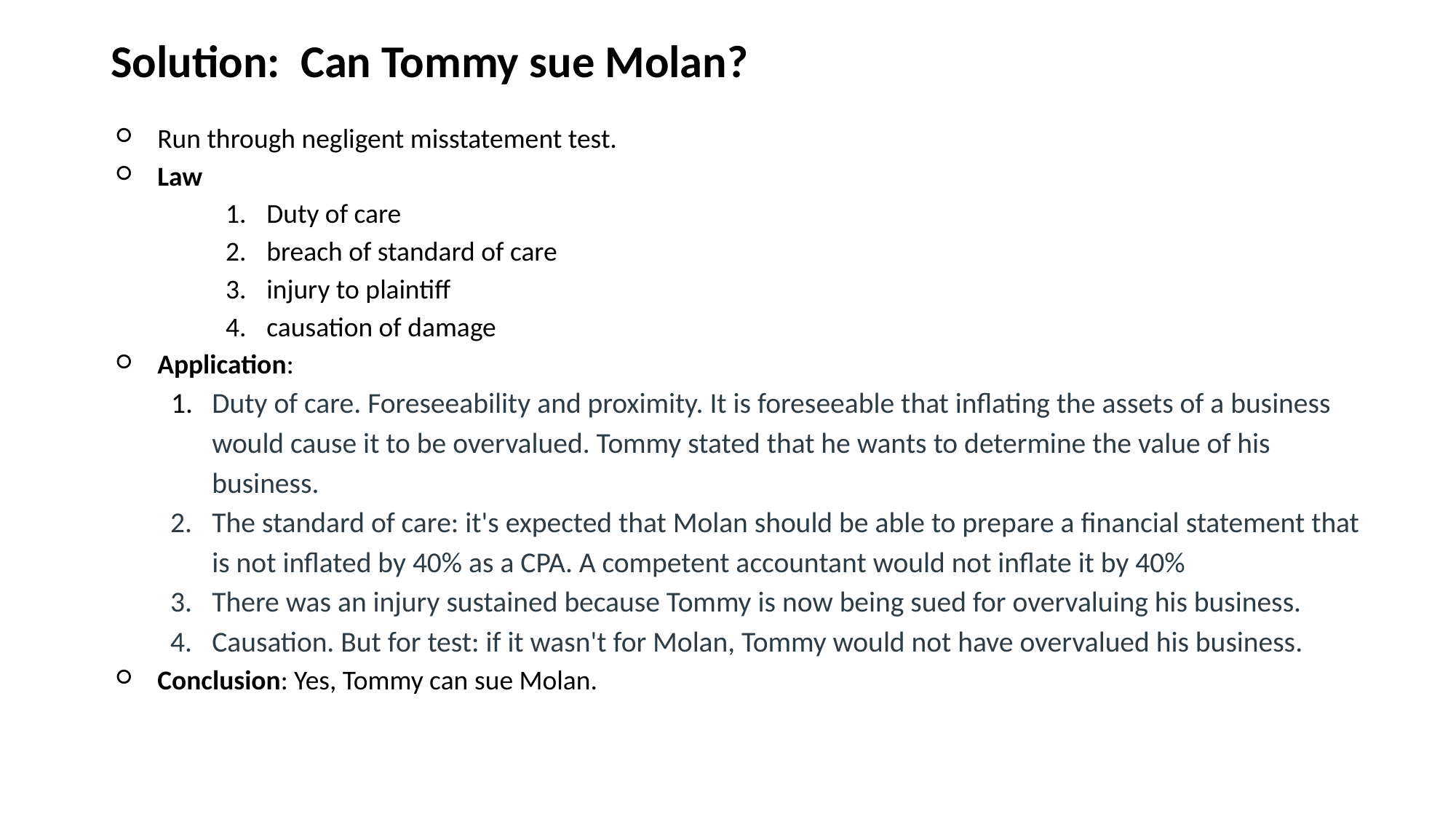

Solution:  Can Tommy sue Molan?

Run through negligent misstatement test.
Law
Duty of care
breach of standard of care
injury to plaintiff
causation of damage
Application:
Duty of care. Foreseeability and proximity. It is foreseeable that inflating the assets of a business would cause it to be overvalued. Tommy stated that he wants to determine the value of his business.
The standard of care: it's expected that Molan should be able to prepare a financial statement that is not inflated by 40% as a CPA. A competent accountant would not inflate it by 40%
There was an injury sustained because Tommy is now being sued for overvaluing his business.
Causation. But for test: if it wasn't for Molan, Tommy would not have overvalued his business.
Conclusion: Yes, Tommy can sue Molan.